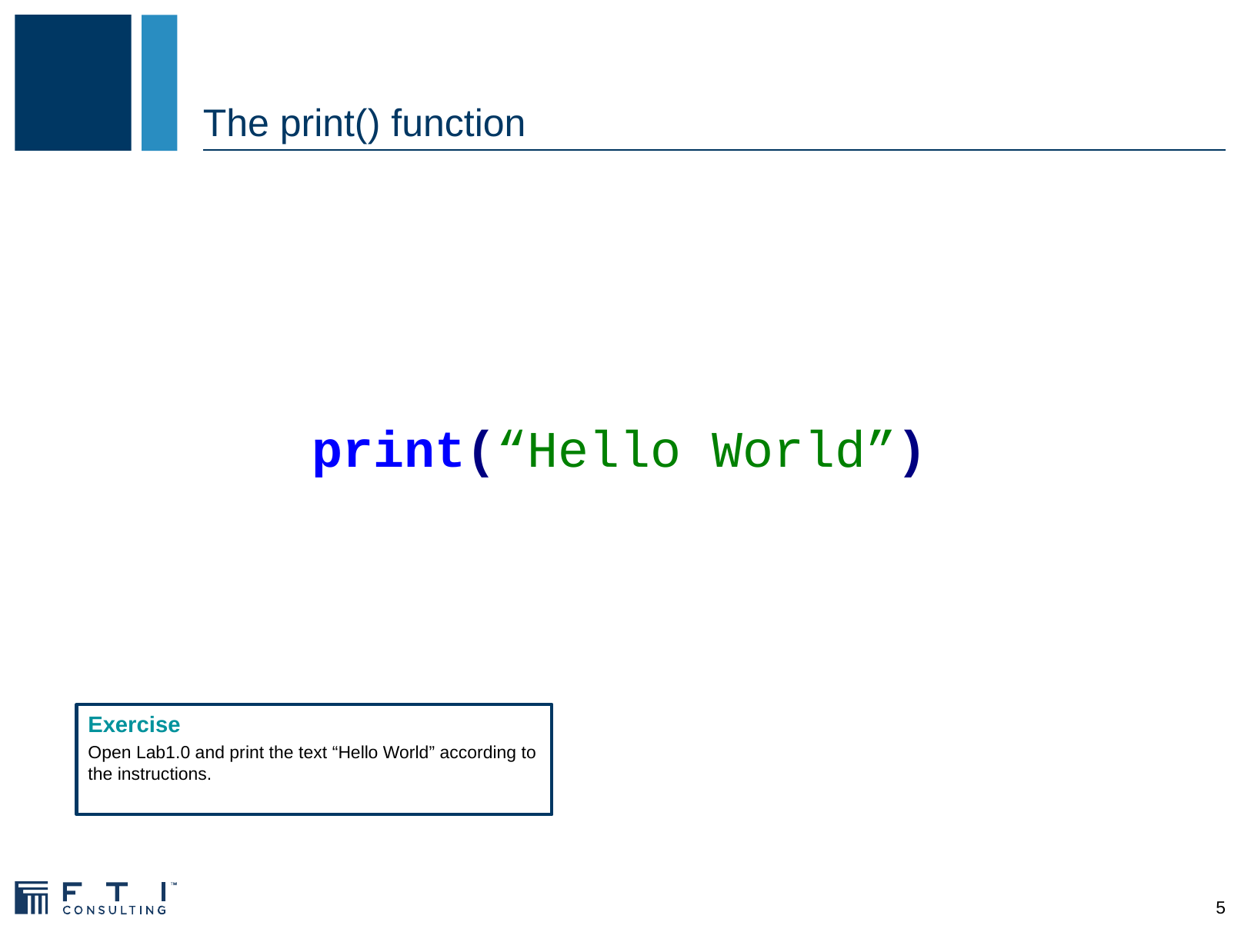

# The print() function
print(“Hello World”)

Exercise
Open Lab1.0 and print the text “Hello World” according to the instructions.

5